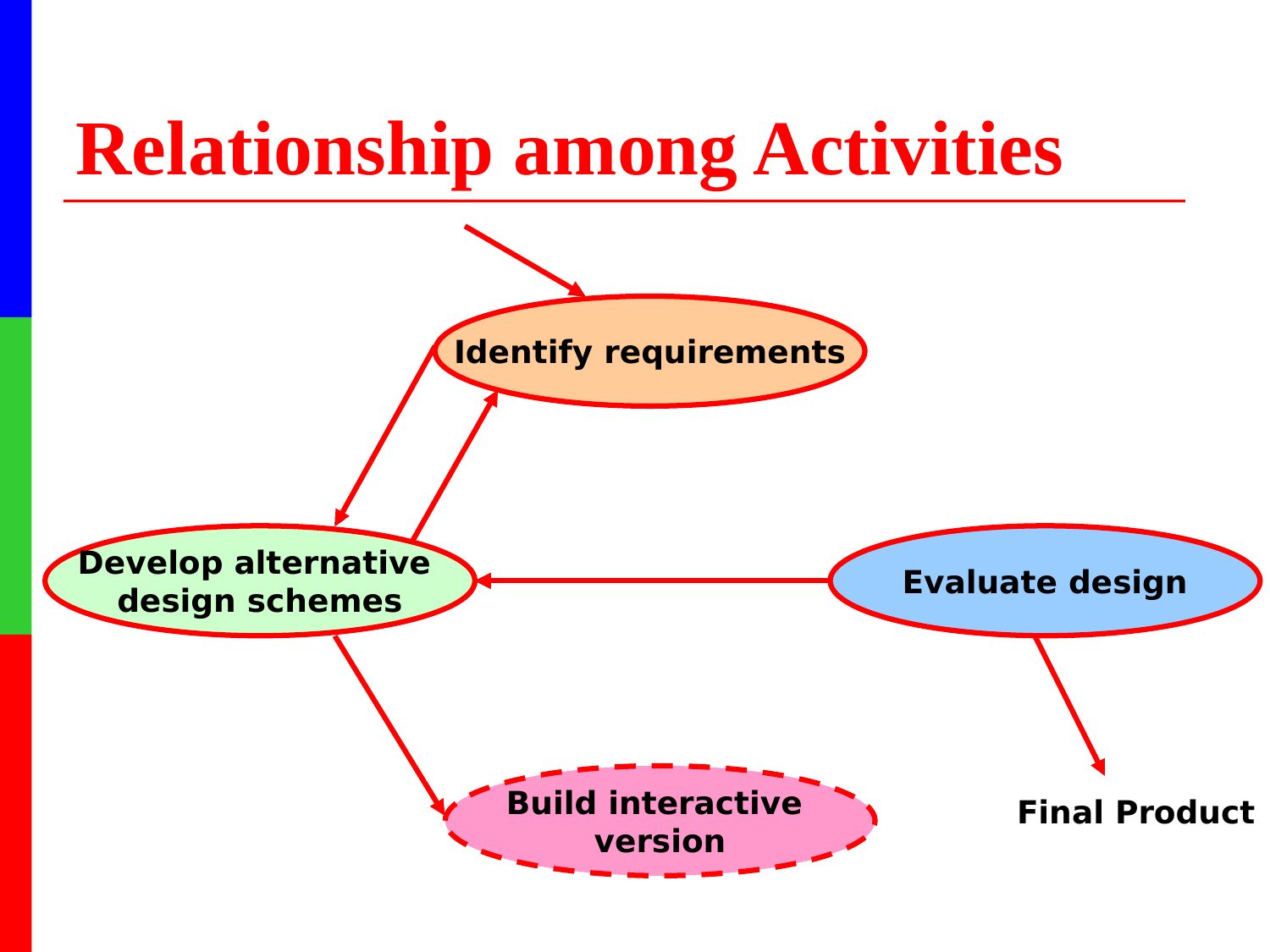

# Relationship among Activities

Identify requirements

Develop alternative
design schemes
Evaluate design

Build interactive
version
Final Product